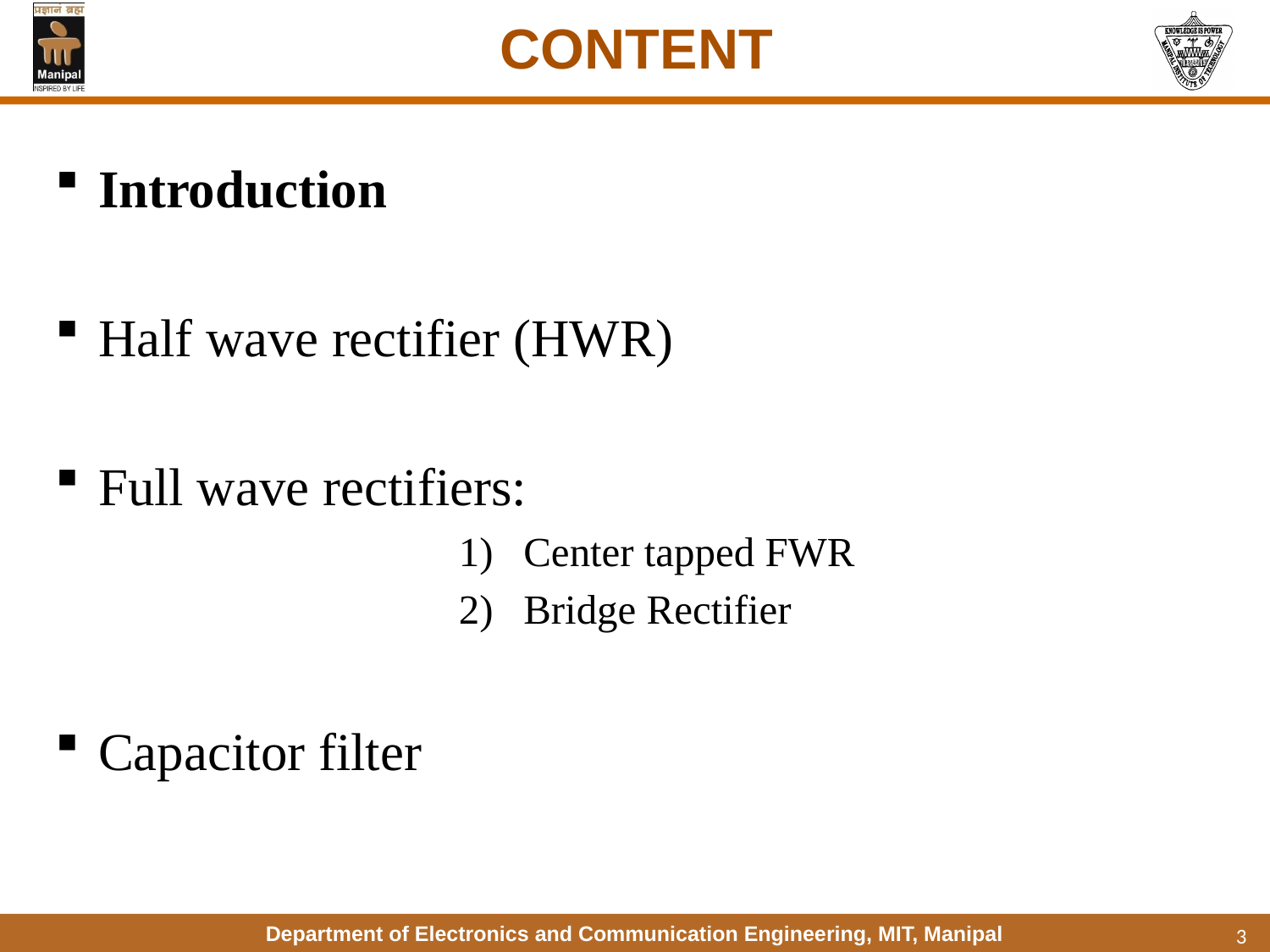

# CONTENT
Introduction

Half wave rectifier (HWR)

Full wave rectifiers:
Center tapped FWR
Bridge Rectifier

Capacitor filter
3